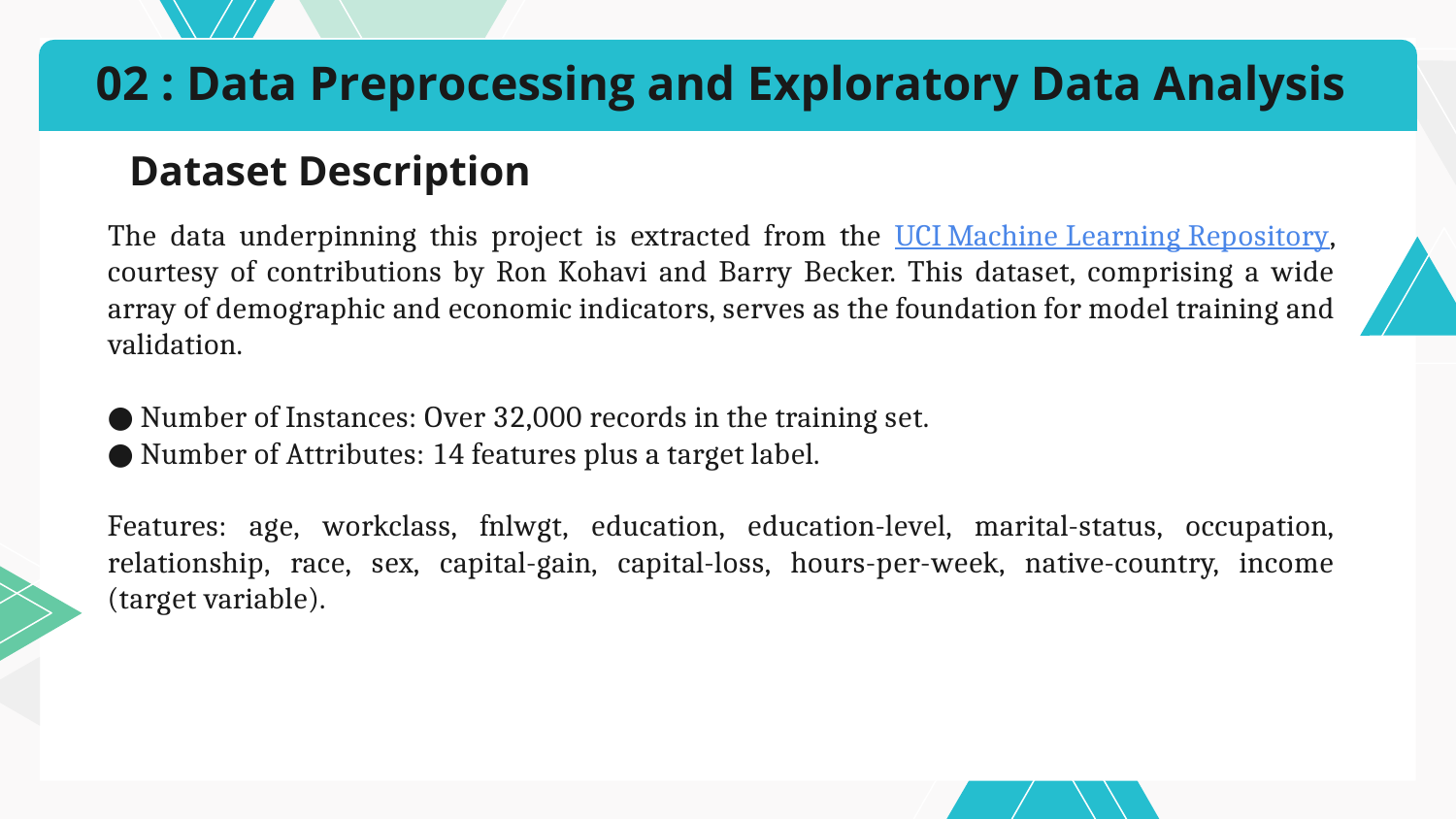

02 : Data Preprocessing and Exploratory Data Analysis
# Dataset Description
The data underpinning this project is extracted from the UCI Machine Learning Repository, courtesy of contributions by Ron Kohavi and Barry Becker. This dataset, comprising a wide array of demographic and economic indicators, serves as the foundation for model training and validation.

● Number of Instances: Over 32,000 records in the training set.
● Number of Attributes: 14 features plus a target label.

Features: age, workclass, fnlwgt, education, education-level, marital-status, occupation, relationship, race, sex, capital-gain, capital-loss, hours-per-week, native-country, income (target variable).